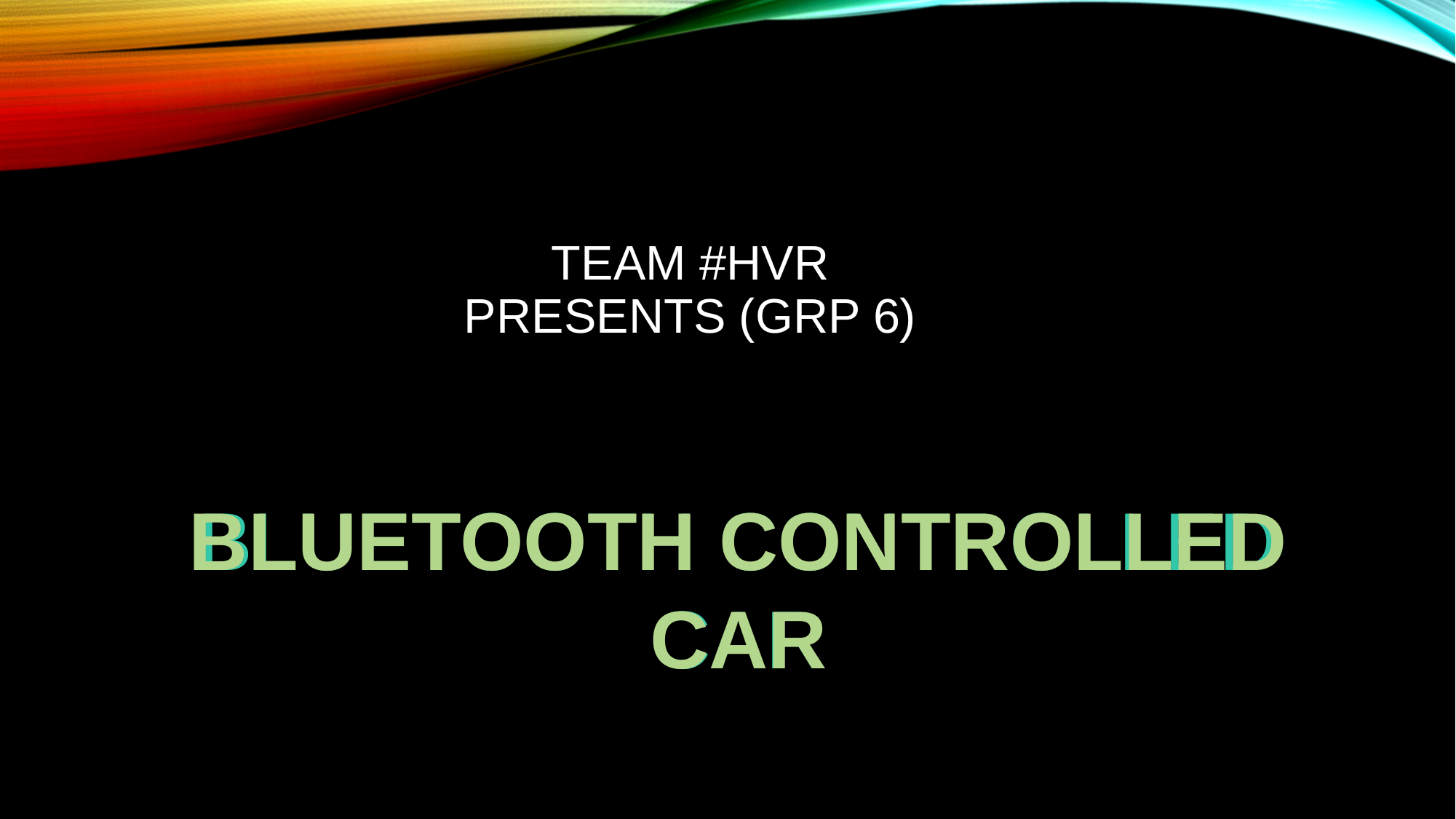

TEAM #HVR PRESENTS (GRP 6)
BLUETOOTH CONTROLLED CAR
BLUETOOTH CONTROLLED CAR